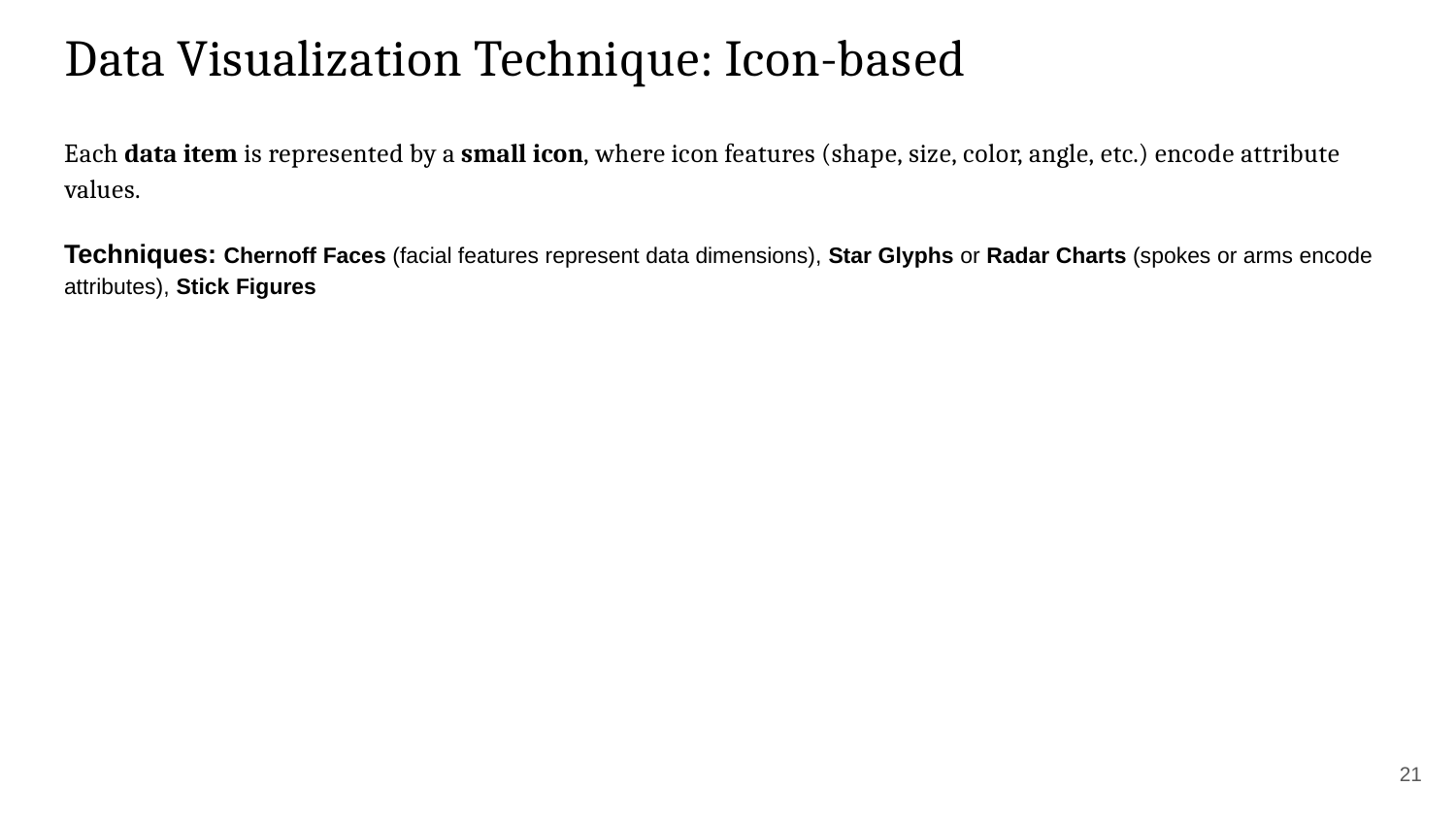

# Data Visualization Technique: Icon-based
Each data item is represented by a small icon, where icon features (shape, size, color, angle, etc.) encode attribute values.
Techniques: Chernoff Faces (facial features represent data dimensions), Star Glyphs or Radar Charts (spokes or arms encode attributes), Stick Figures

21